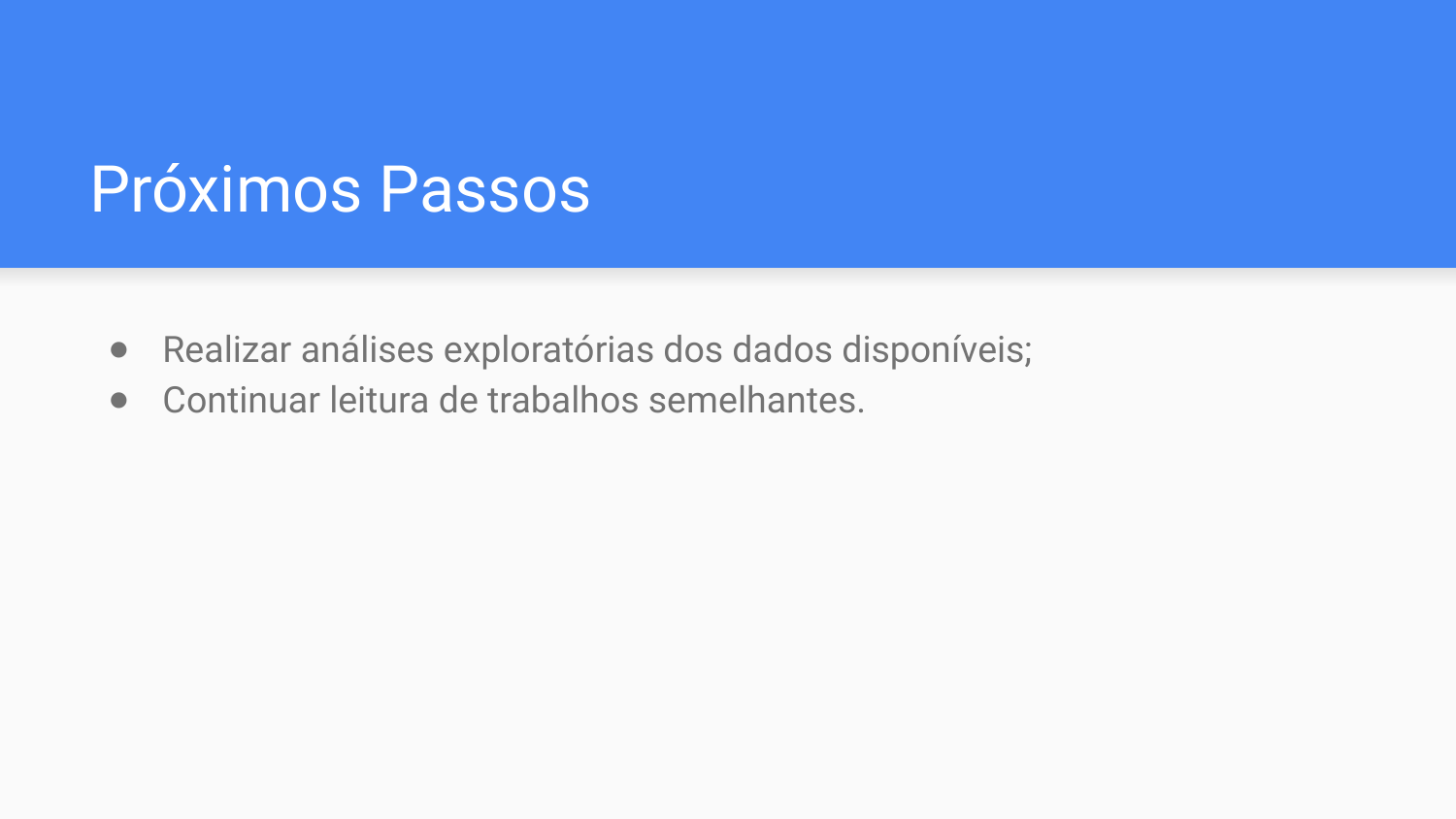

# Próximos Passos
Realizar análises exploratórias dos dados disponíveis;
Continuar leitura de trabalhos semelhantes.